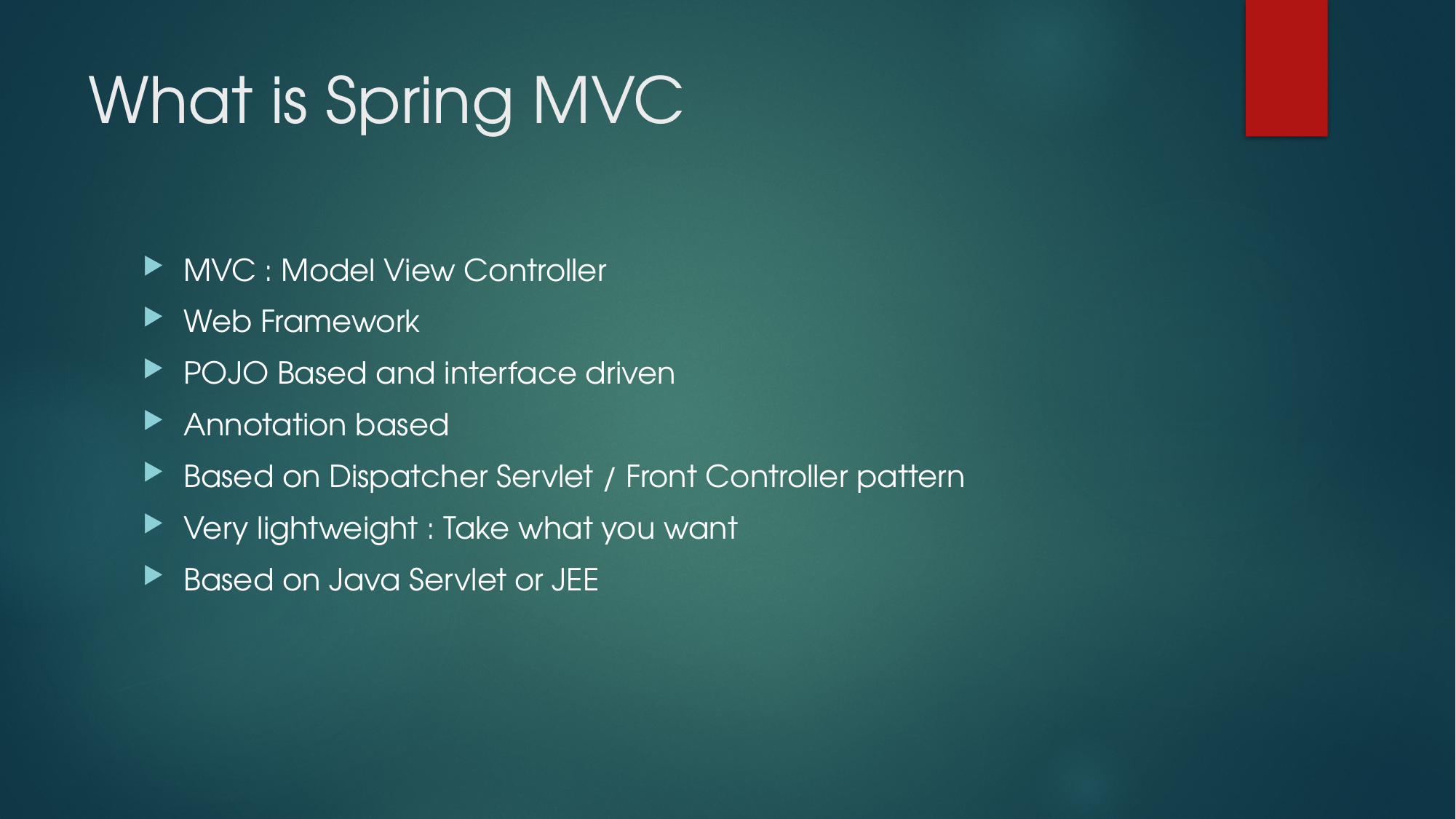

# What is Spring MVC
MVC : Model View Controller
Web Framework
POJO Based and interface driven
Annotation based
Based on Dispatcher Servlet / Front Controller pattern
Very lightweight : Take what you want
Based on Java Servlet or JEE